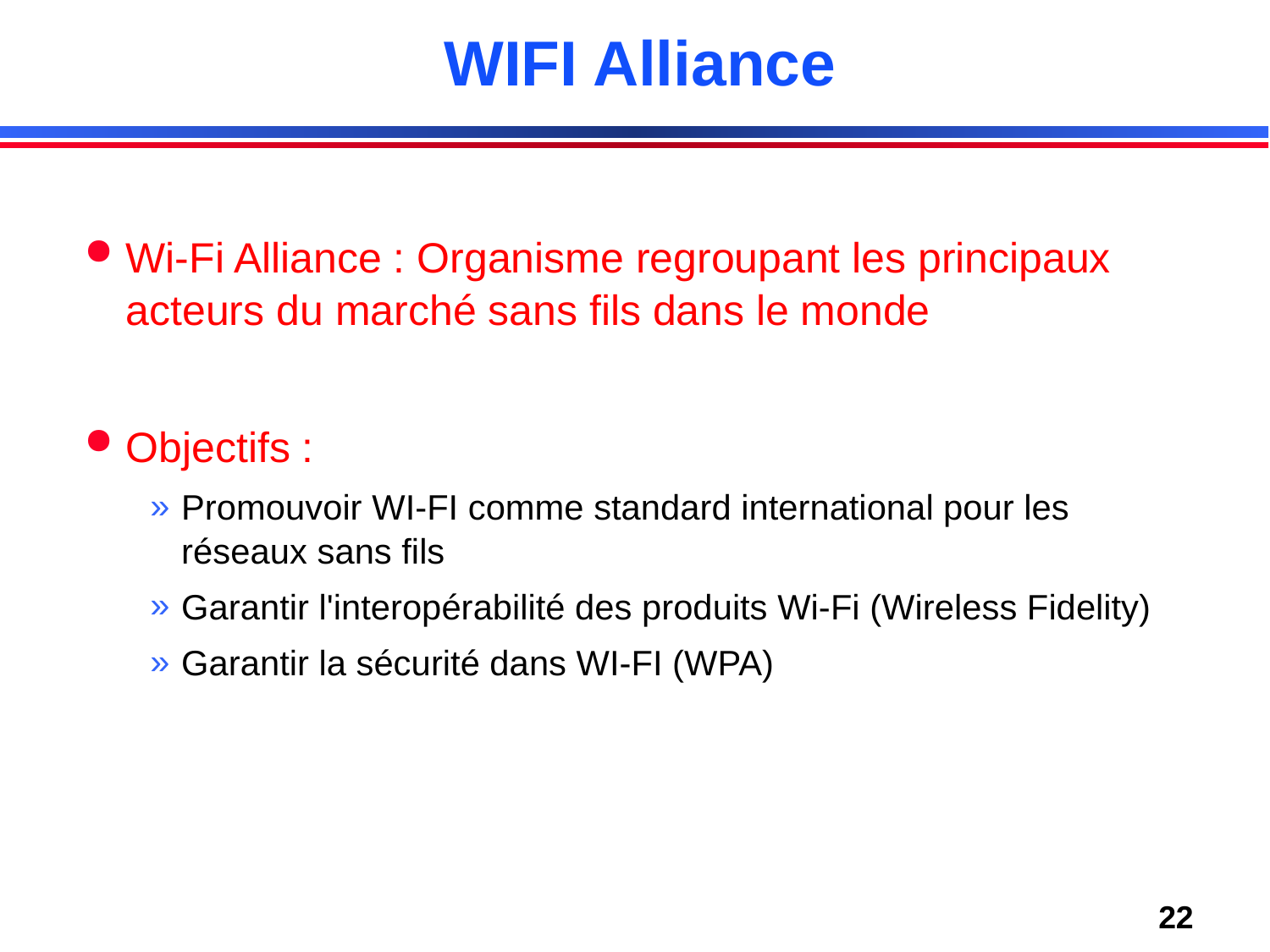

# WIFI Alliance
Wi-Fi Alliance : Organisme regroupant les principaux acteurs du marché sans fils dans le monde

Objectifs :
Promouvoir WI-FI comme standard international pour les réseaux sans fils
Garantir l'interopérabilité des produits Wi-Fi (Wireless Fidelity)
Garantir la sécurité dans WI-FI (WPA)